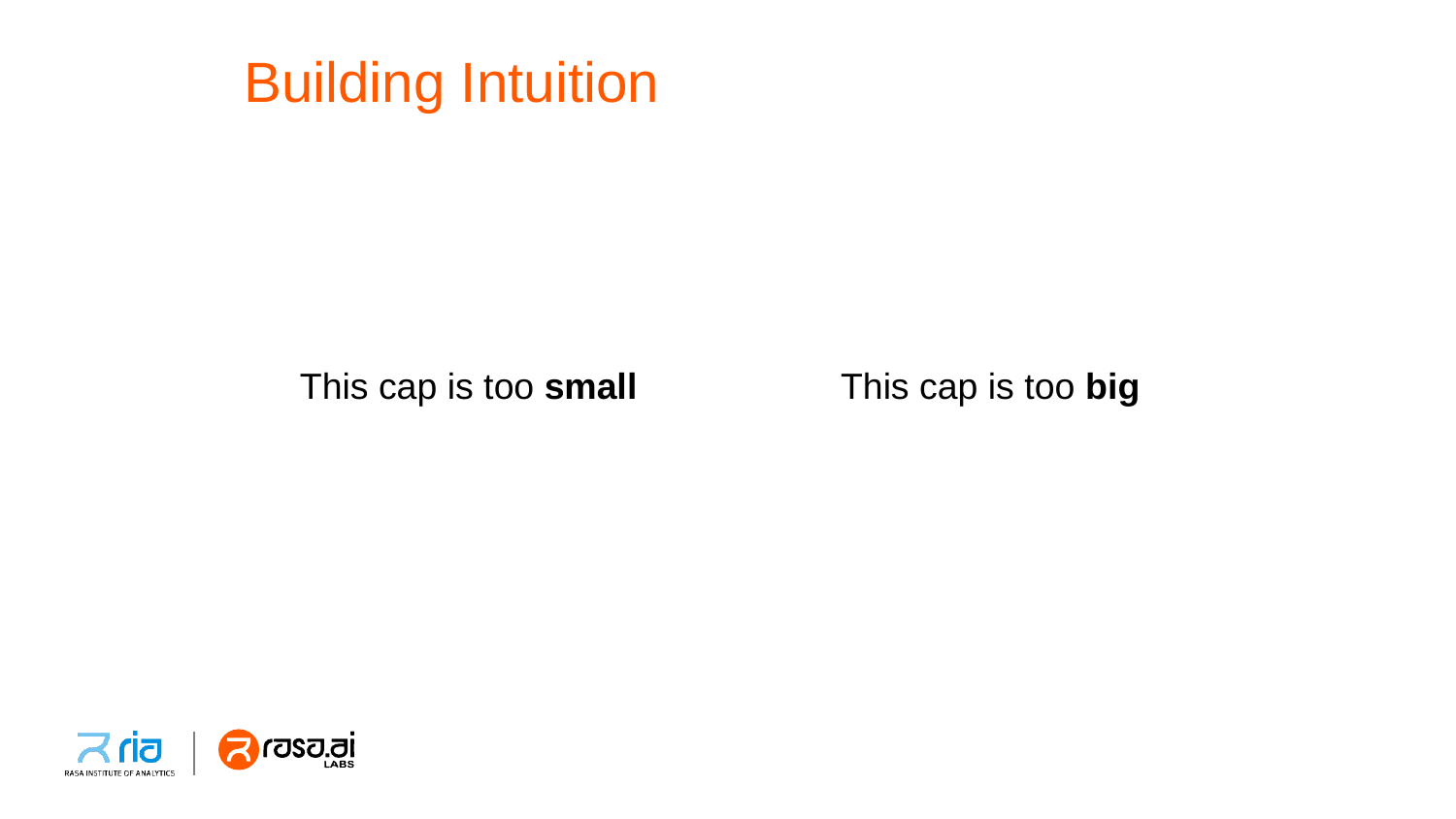

# Building Intuition
This cap is too small
This cap is too big